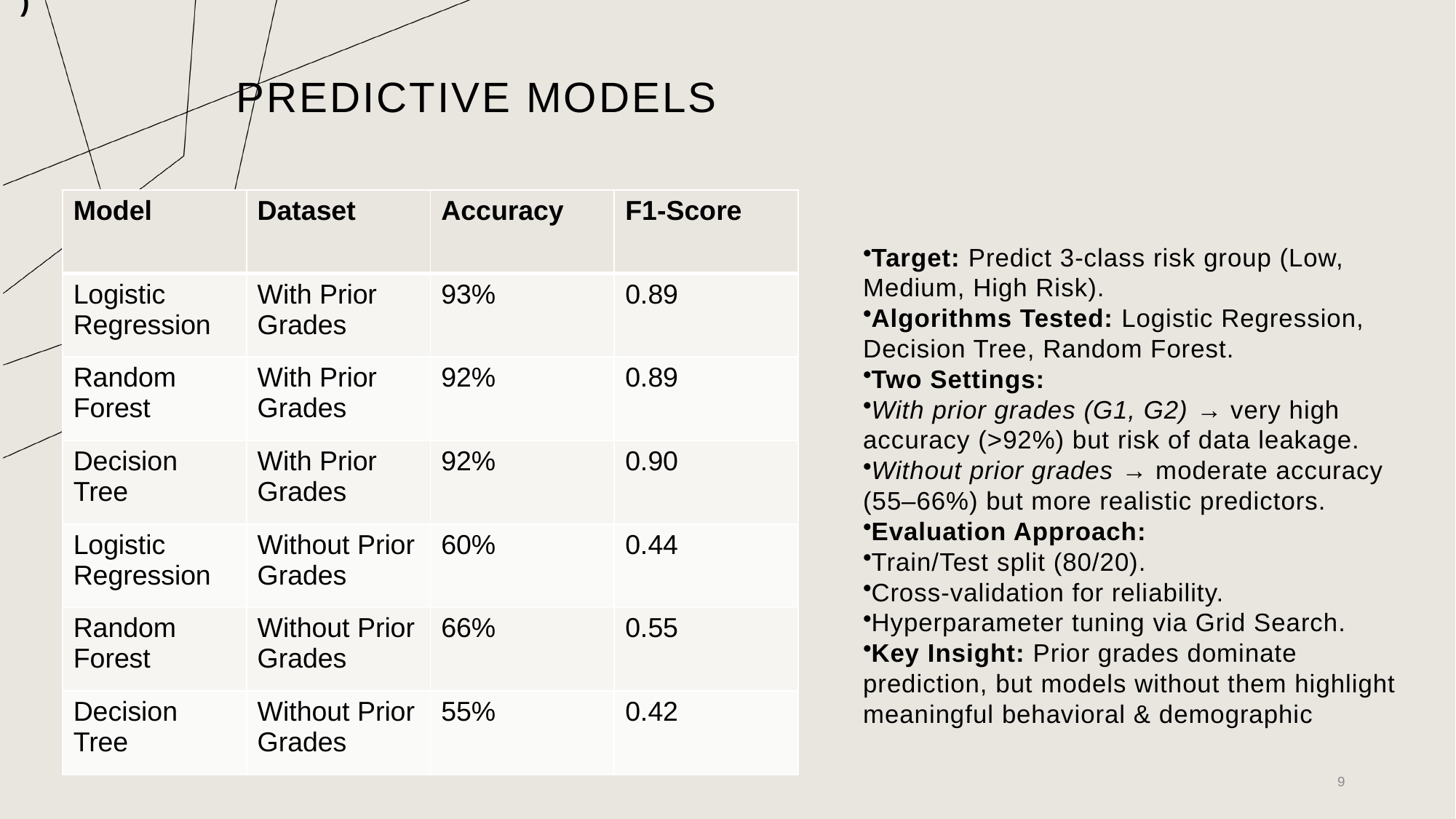

)
# Predictive Models
| Model | Dataset | Accuracy | F1-Score |
| --- | --- | --- | --- |
| Logistic Regression | With Prior Grades | 93% | 0.89 |
| Random Forest | With Prior Grades | 92% | 0.89 |
| Decision Tree | With Prior Grades | 92% | 0.90 |
| Logistic Regression | Without Prior Grades | 60% | 0.44 |
| Random Forest | Without Prior Grades | 66% | 0.55 |
| Decision Tree | Without Prior Grades | 55% | 0.42 |
Target: Predict 3-class risk group (Low, Medium, High Risk).
Algorithms Tested: Logistic Regression, Decision Tree, Random Forest.
Two Settings:
With prior grades (G1, G2) → very high accuracy (>92%) but risk of data leakage.
Without prior grades → moderate accuracy (55–66%) but more realistic predictors.
Evaluation Approach:
Train/Test split (80/20).
Cross-validation for reliability.
Hyperparameter tuning via Grid Search.
Key Insight: Prior grades dominate prediction, but models without them highlight meaningful behavioral & demographic
9